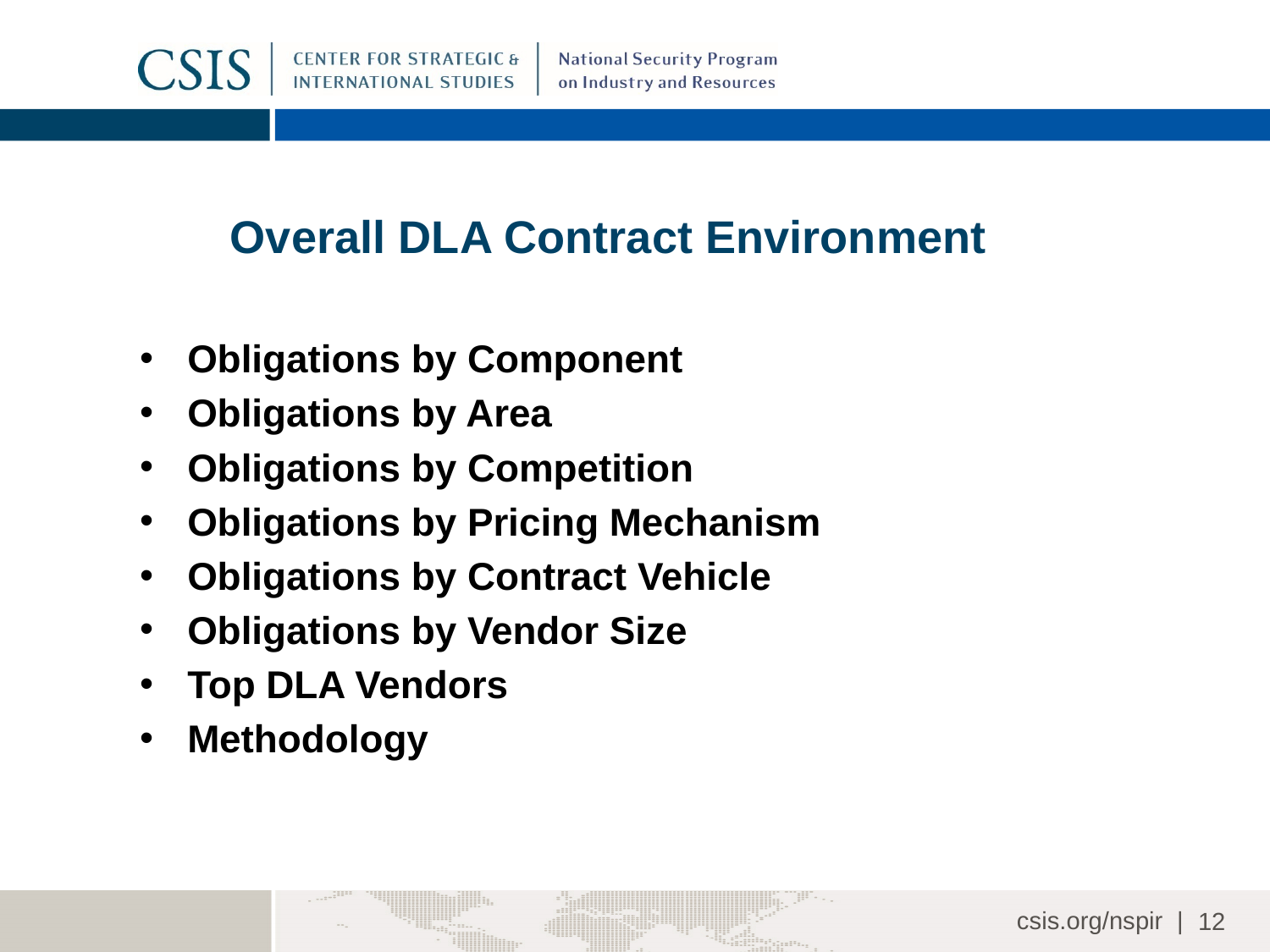

# Overall DLA Contract Environment
Obligations by Component
Obligations by Area
Obligations by Competition
Obligations by Pricing Mechanism
Obligations by Contract Vehicle
Obligations by Vendor Size
Top DLA Vendors
Methodology

12